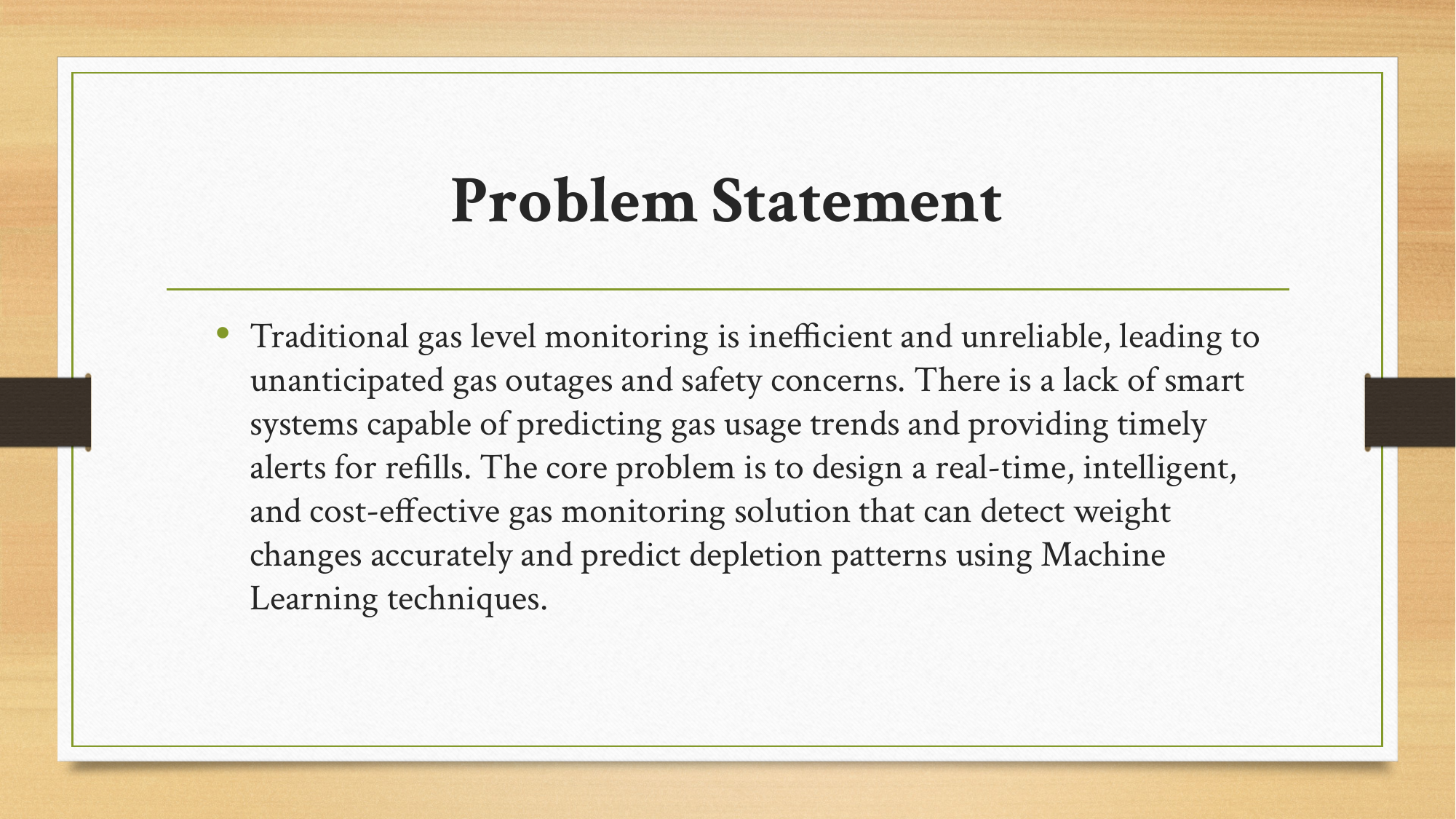

# Problem Statement
Traditional gas level monitoring is inefficient and unreliable, leading to unanticipated gas outages and safety concerns. There is a lack of smart systems capable of predicting gas usage trends and providing timely alerts for refills. The core problem is to design a real-time, intelligent, and cost-effective gas monitoring solution that can detect weight changes accurately and predict depletion patterns using Machine Learning techniques.